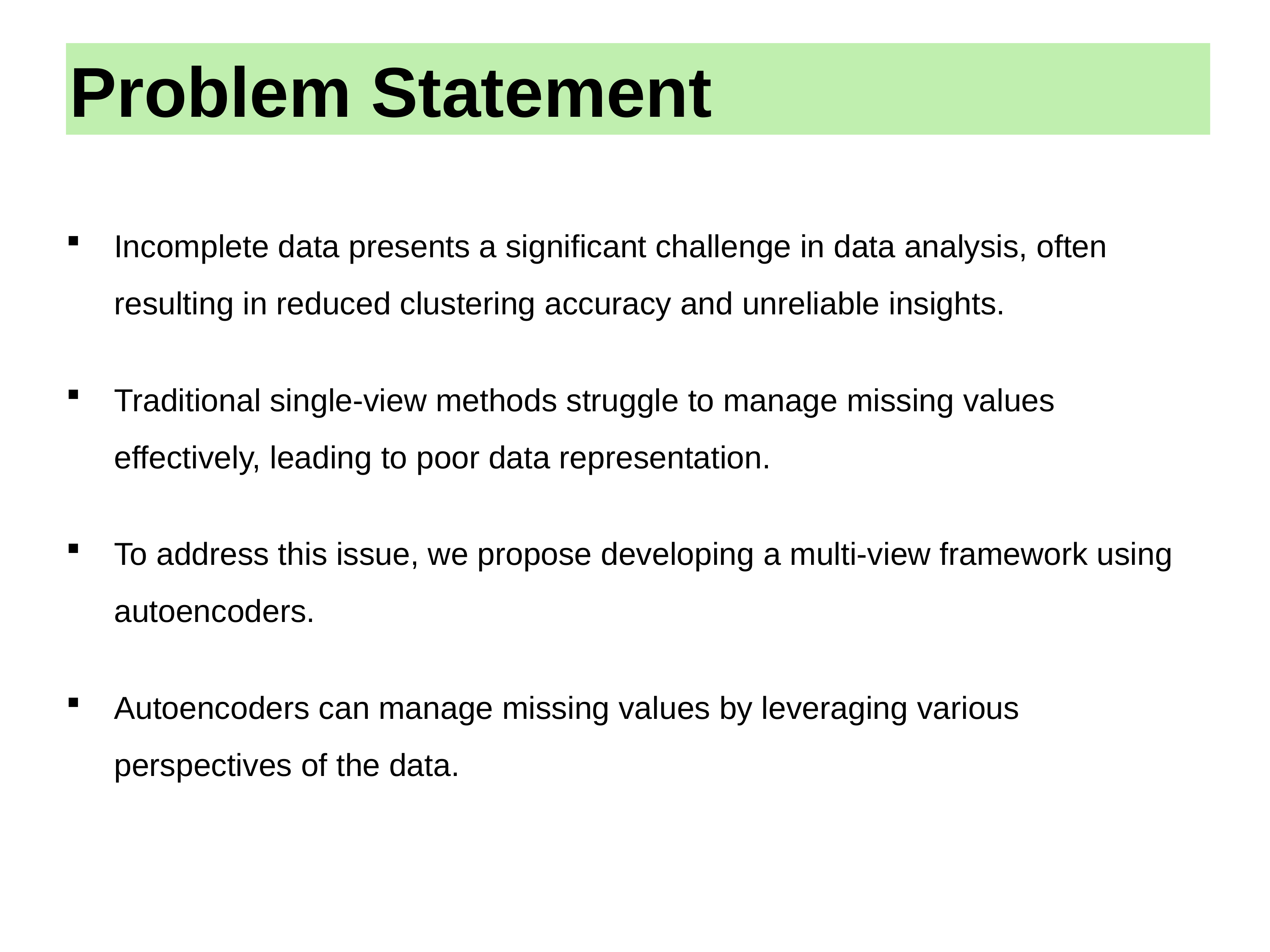

Problem Statement
Incomplete data presents a significant challenge in data analysis, often resulting in reduced clustering accuracy and unreliable insights.
Traditional single-view methods struggle to manage missing values effectively, leading to poor data representation.
To address this issue, we propose developing a multi-view framework using autoencoders.
Autoencoders can manage missing values by leveraging various perspectives of the data.
.
.